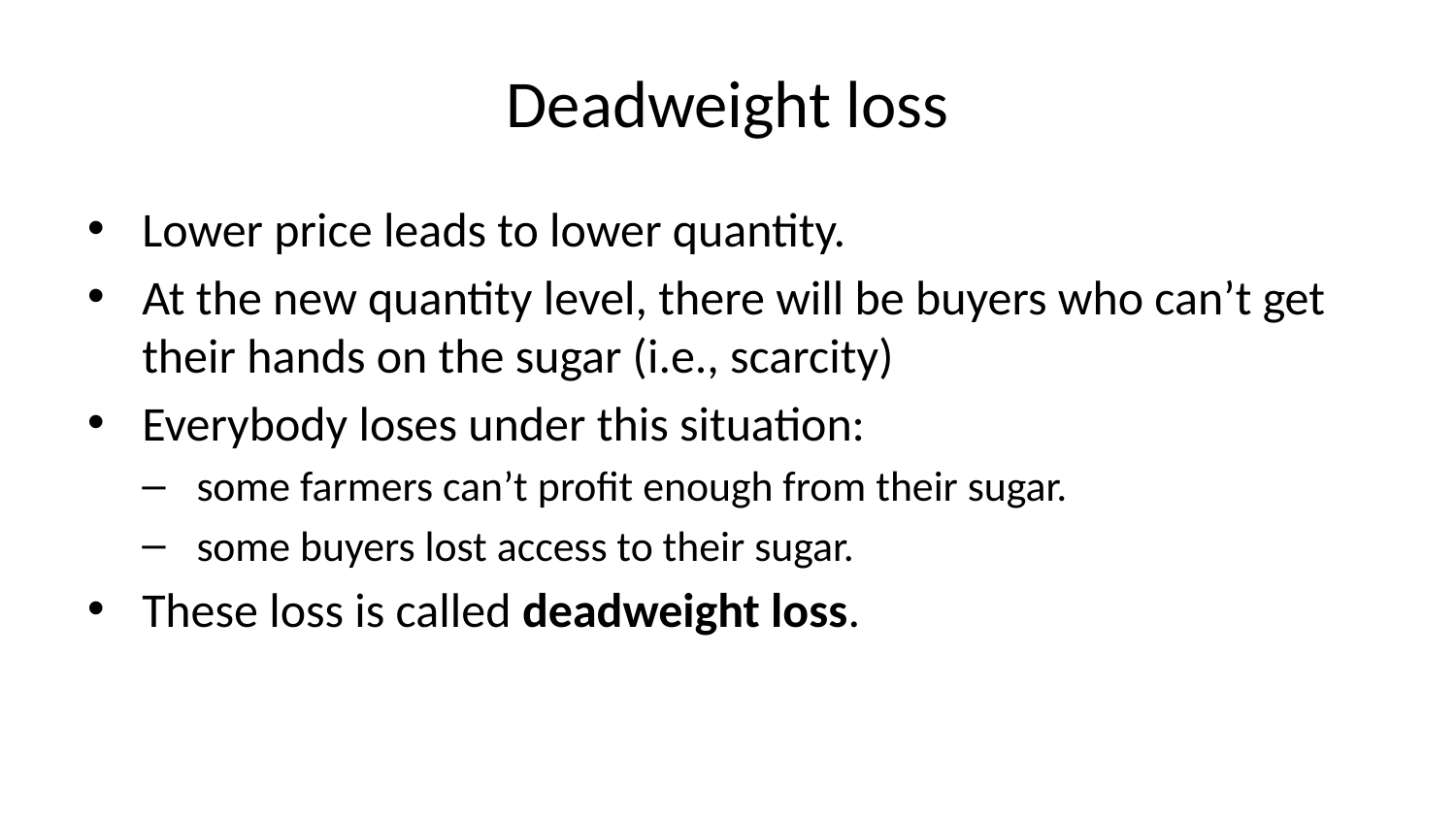

# Deadweight loss
Lower price leads to lower quantity.
At the new quantity level, there will be buyers who can’t get their hands on the sugar (i.e., scarcity)
Everybody loses under this situation:
some farmers can’t profit enough from their sugar.
some buyers lost access to their sugar.
These loss is called deadweight loss.